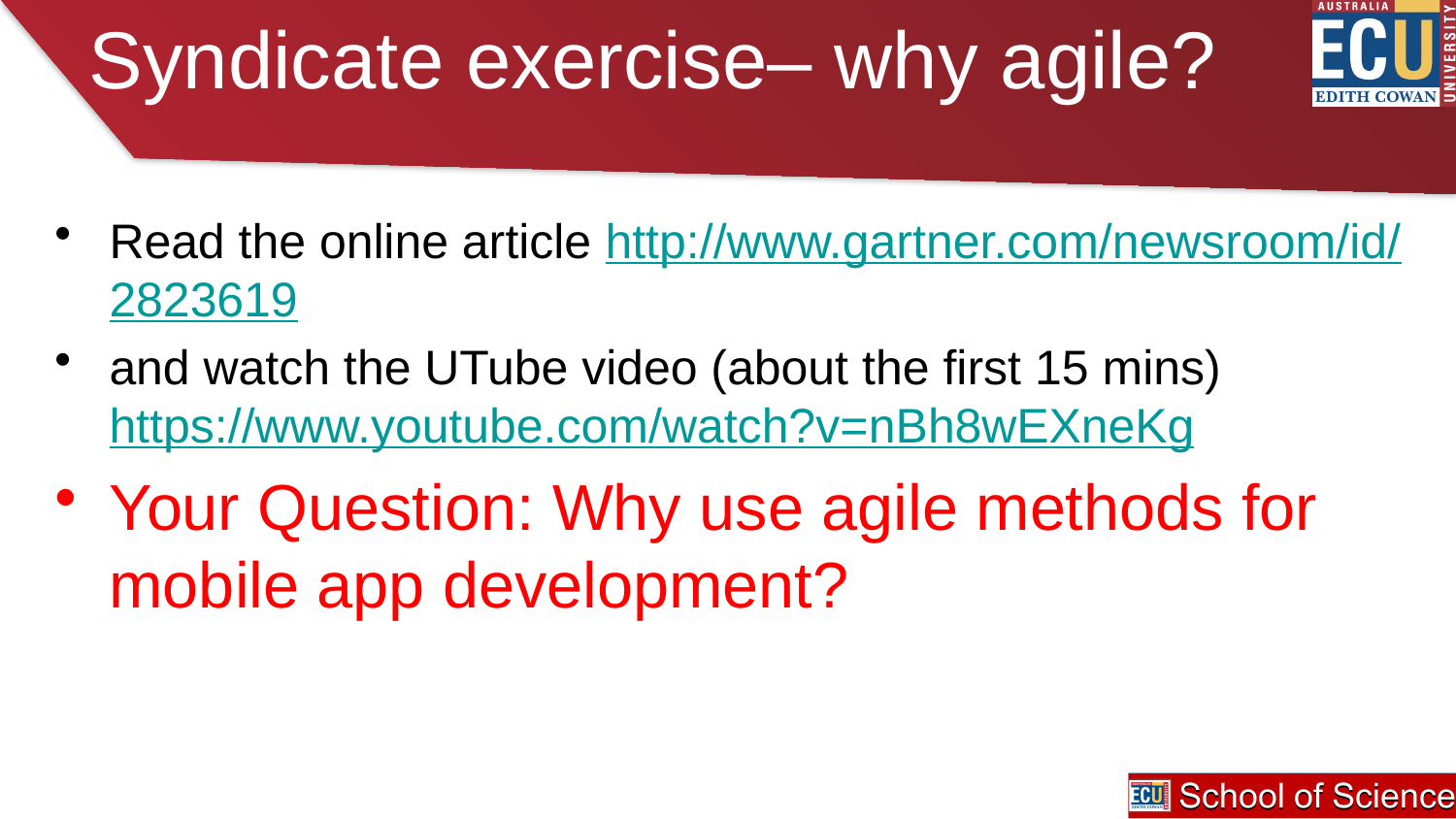

# Syndicate exercise– why agile?
Read the online article http://www.gartner.com/newsroom/id/2823619
and watch the UTube video (about the first 15 mins) https://www.youtube.com/watch?v=nBh8wEXneKg
Your Question: Why use agile methods for mobile app development?